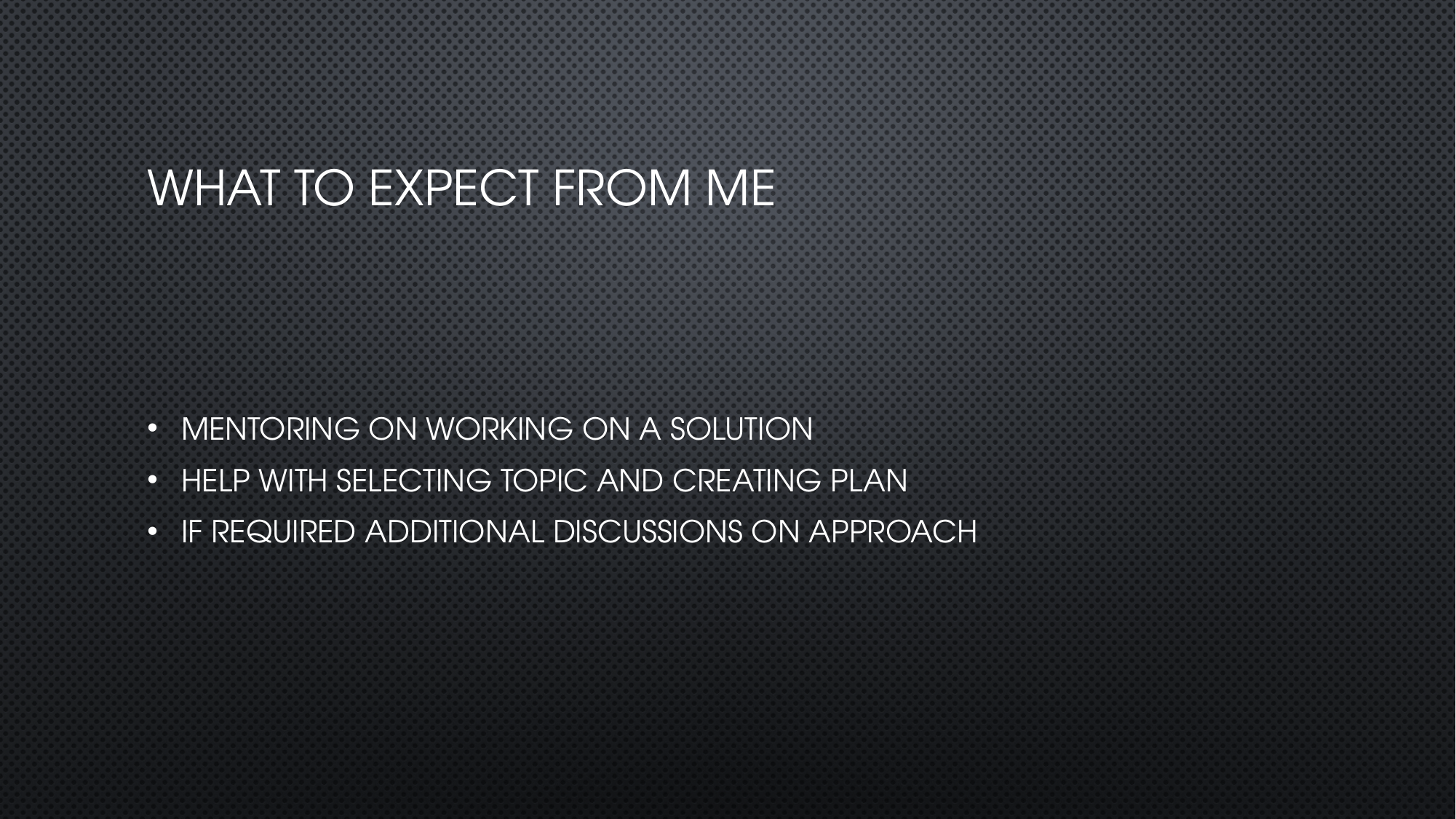

# What to Expect from me
mentoring on working on a solution
Help with selecting topic and creating plan
If required additional discussions on approach